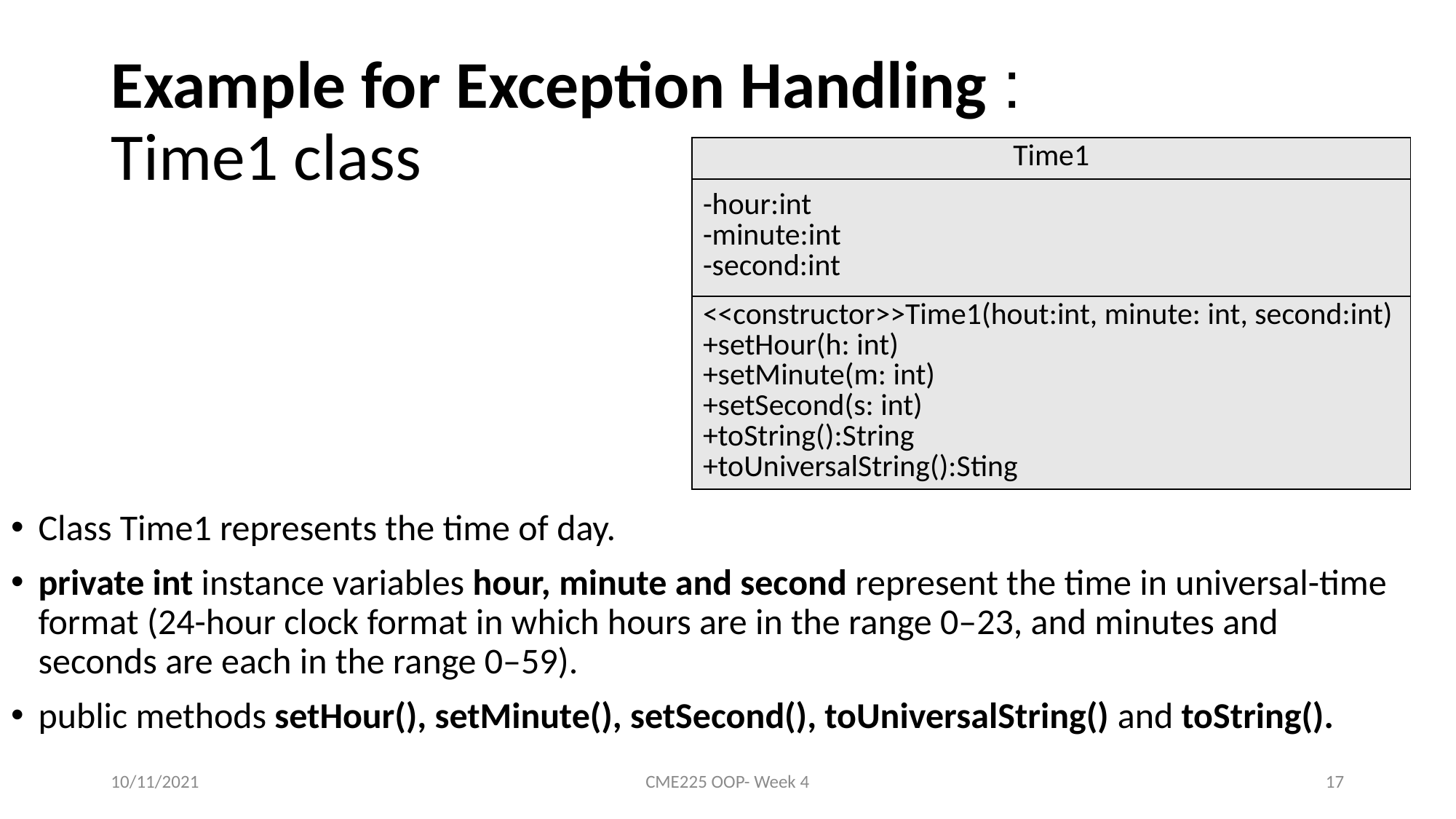

# Example for Exception Handling : Time1 class
| Time1 |
| --- |
| -hour:int -minute:int -second:int |
| <<constructor>>Time1(hout:int, minute: int, second:int) +setHour(h: int) +setMinute(m: int) +setSecond(s: int) +toString():String +toUniversalString():Sting |
Class Time1 represents the time of day.
private int instance variables hour, minute and second represent the time in universal-time format (24-hour clock format in which hours are in the range 0–23, and minutes and seconds are each in the range 0–59).
public methods setHour(), setMinute(), setSecond(), toUniversalString() and toString().
10/11/2021
CME225 OOP- Week 4
17